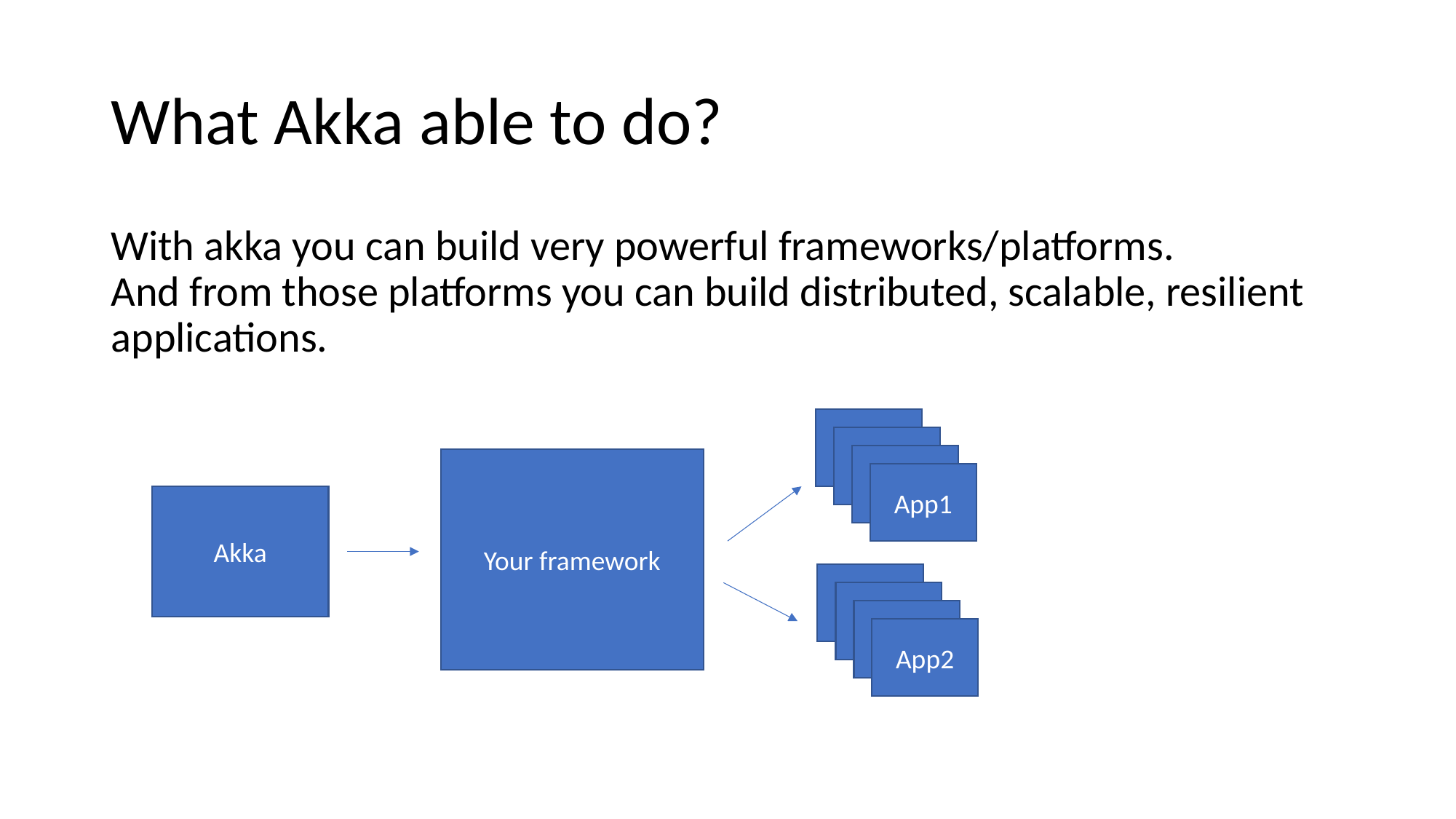

# What Akka able to do?
With akka you can build very powerful frameworks/platforms.
And from those platforms you can build distributed, scalable, resilient  applications.
App1
App1
App1
Your framework
App1
Akka
App2
App2
App2
App2